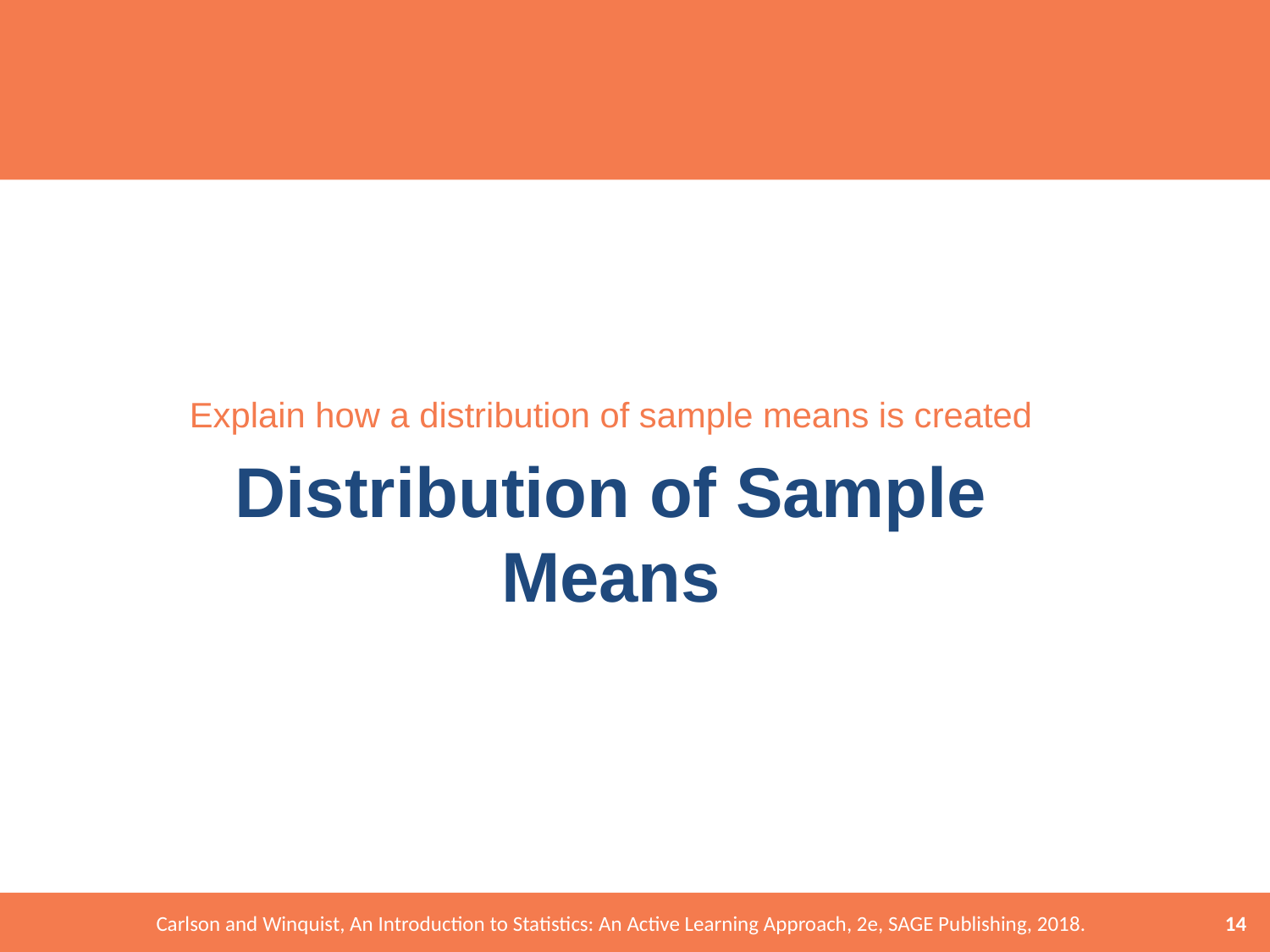

Explain how a distribution of sample means is created
# Distribution of Sample Means
14
Carlson and Winquist, An Introduction to Statistics: An Active Learning Approach, 2e, SAGE Publishing, 2018.